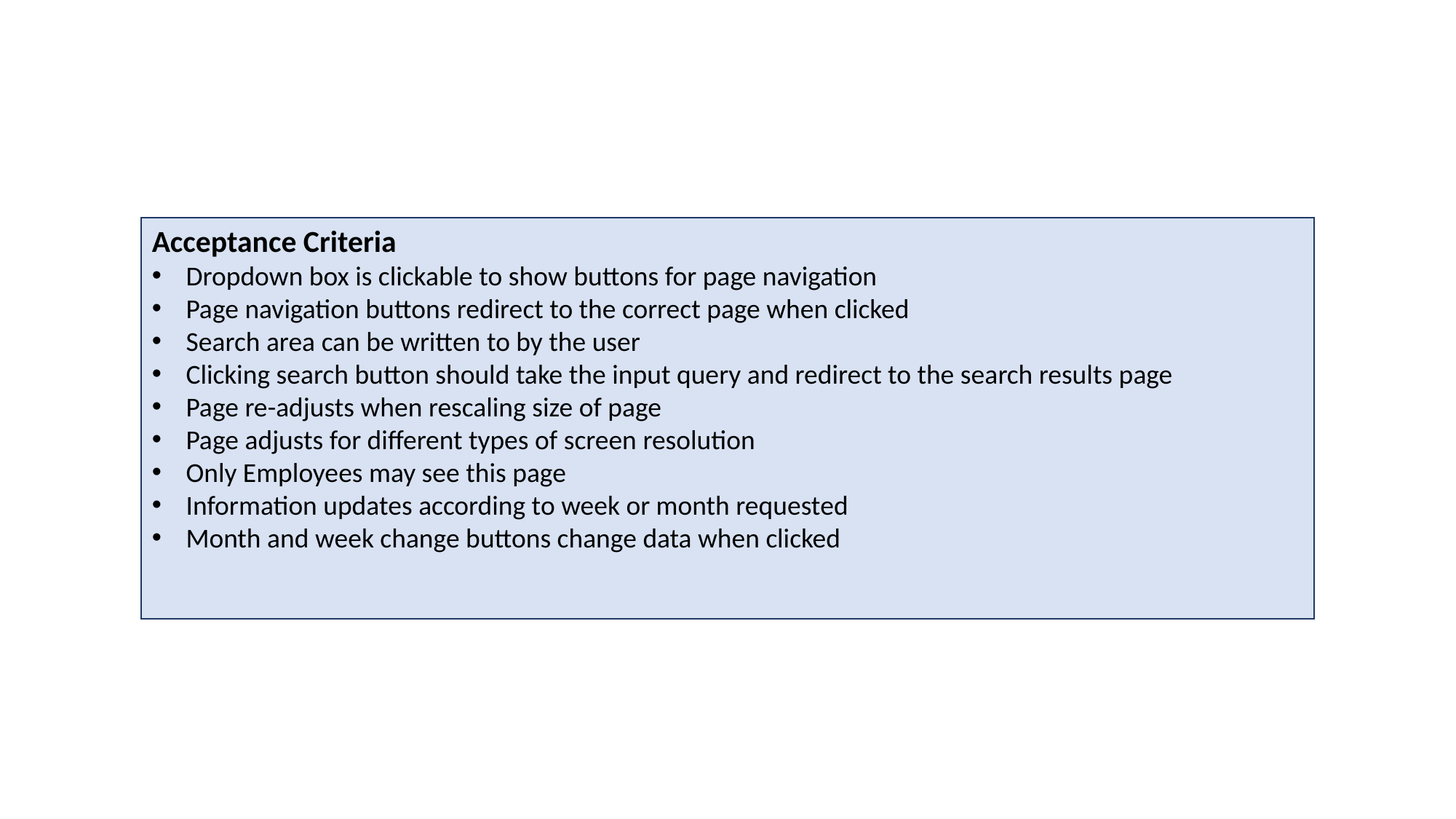

Acceptance Criteria
Dropdown box is clickable to show buttons for page navigation
Page navigation buttons redirect to the correct page when clicked
Search area can be written to by the user
Clicking search button should take the input query and redirect to the search results page
Page re-adjusts when rescaling size of page
Page adjusts for different types of screen resolution
Only Employees may see this page
Information updates according to week or month requested
Month and week change buttons change data when clicked